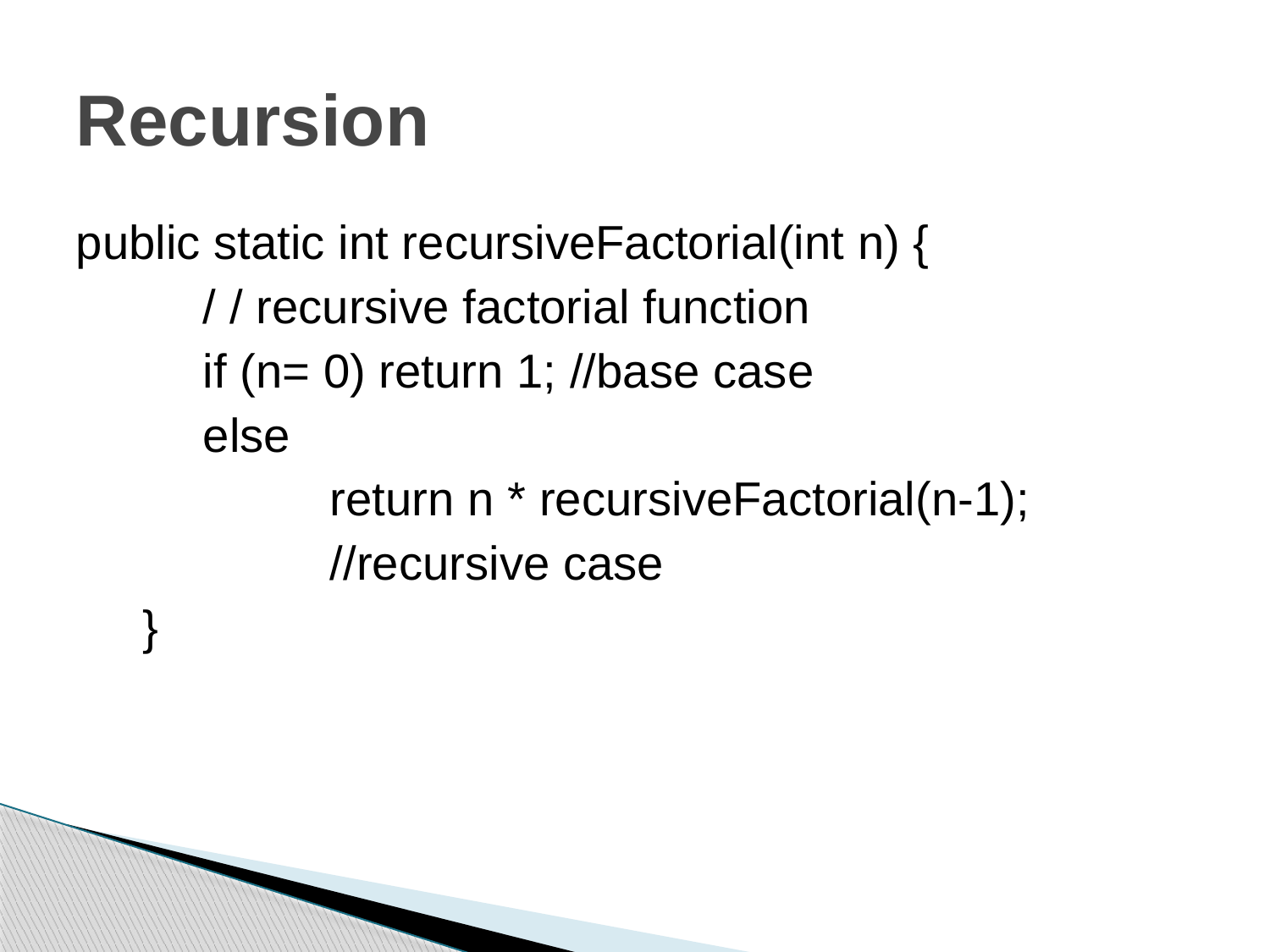

# Recursion
public static int recursiveFactorial(int n) {
	/ / recursive factorial function
	if (n= 0) return 1; //base case
	else
		return n * recursiveFactorial(n-1);
		//recursive case
     }